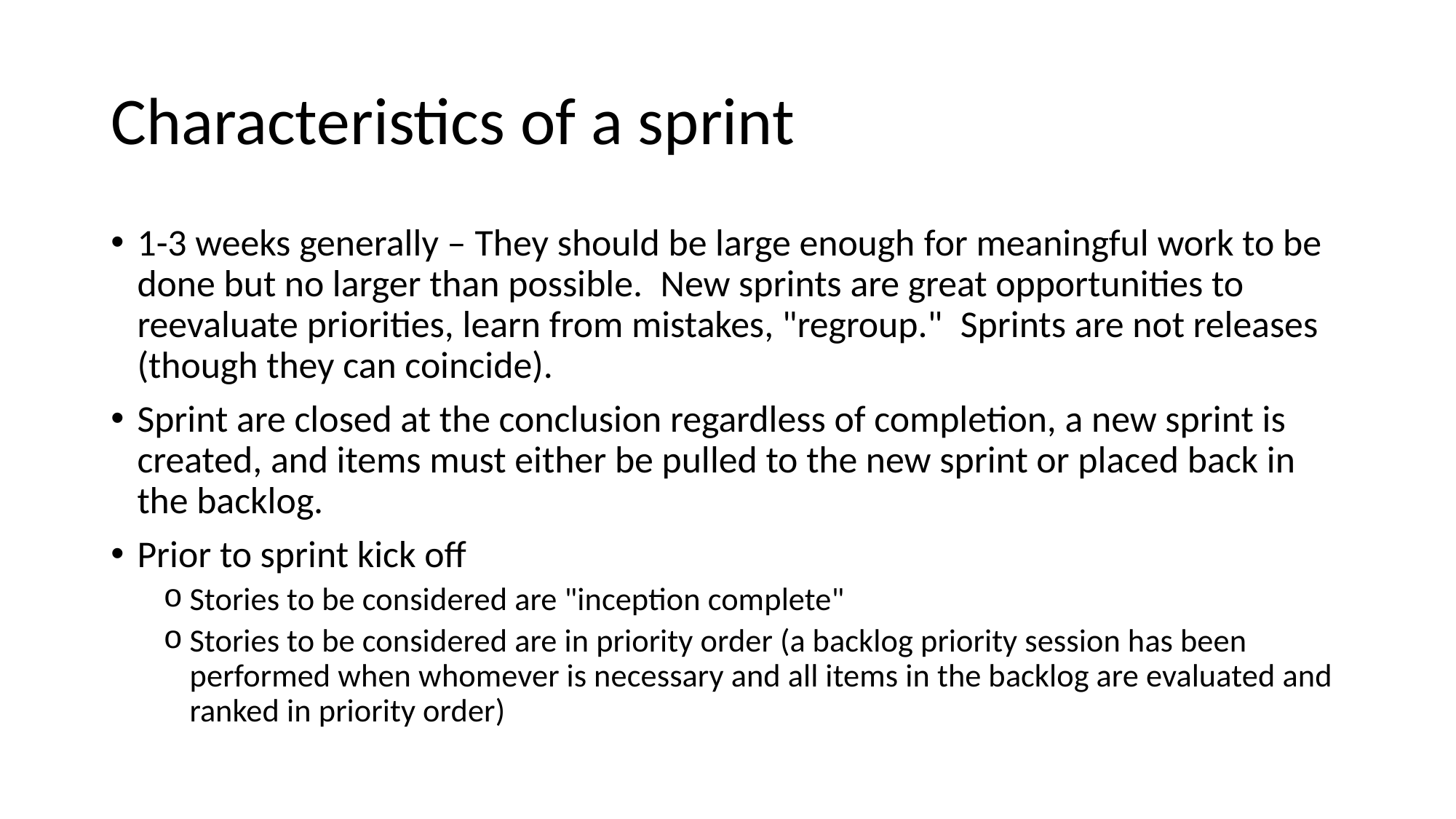

# Characteristics of a sprint
1-3 weeks generally – They should be large enough for meaningful work to be done but no larger than possible.  New sprints are great opportunities to reevaluate priorities, learn from mistakes, "regroup."  Sprints are not releases (though they can coincide).
Sprint are closed at the conclusion regardless of completion, a new sprint is created, and items must either be pulled to the new sprint or placed back in the backlog.
Prior to sprint kick off
Stories to be considered are "inception complete"
Stories to be considered are in priority order (a backlog priority session has been performed when whomever is necessary and all items in the backlog are evaluated and ranked in priority order)